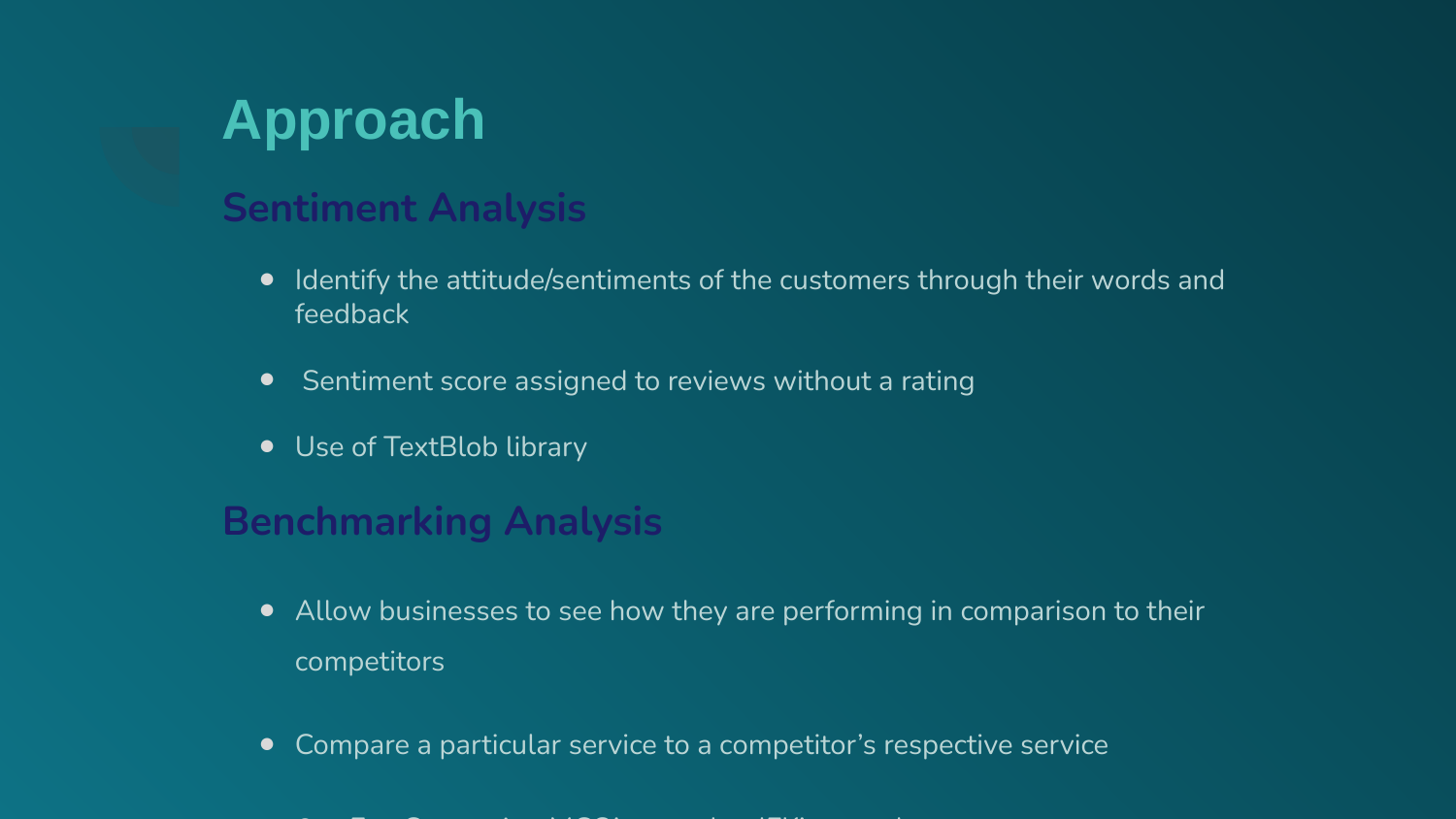

# Approach
Sentiment Analysis
Identify the attitude/sentiments of the customers through their words and feedback
 Sentiment score assigned to reviews without a rating
Use of TextBlob library
Benchmarking Analysis
Allow businesses to see how they are performing in comparison to their competitors
Compare a particular service to a competitor’s respective service
E.g. Comparing MCO’s speed to JFK’s speed category